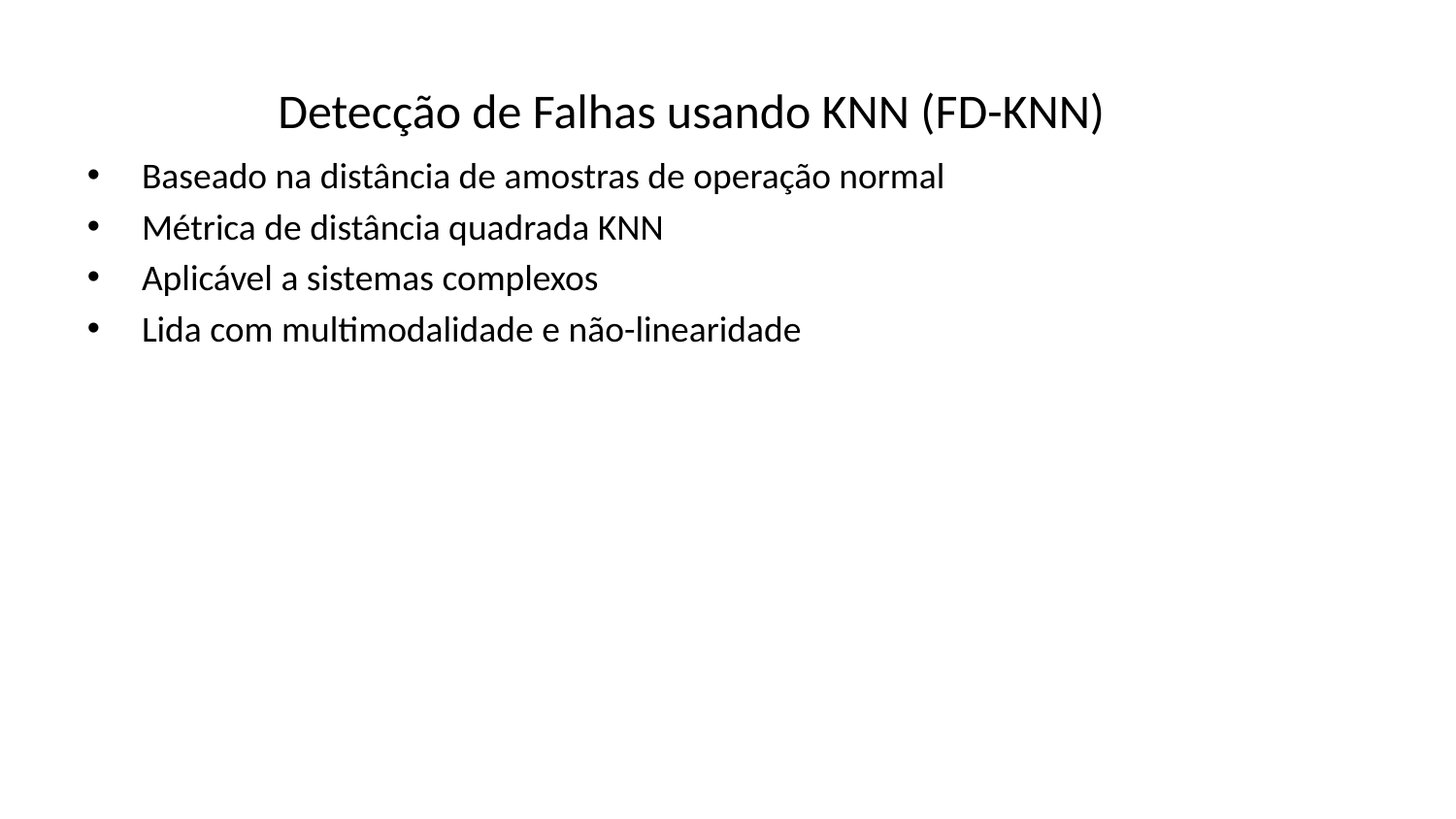

Detecção de Falhas usando KNN (FD-KNN)
Baseado na distância de amostras de operação normal
Métrica de distância quadrada KNN
Aplicável a sistemas complexos
Lida com multimodalidade e não-linearidade